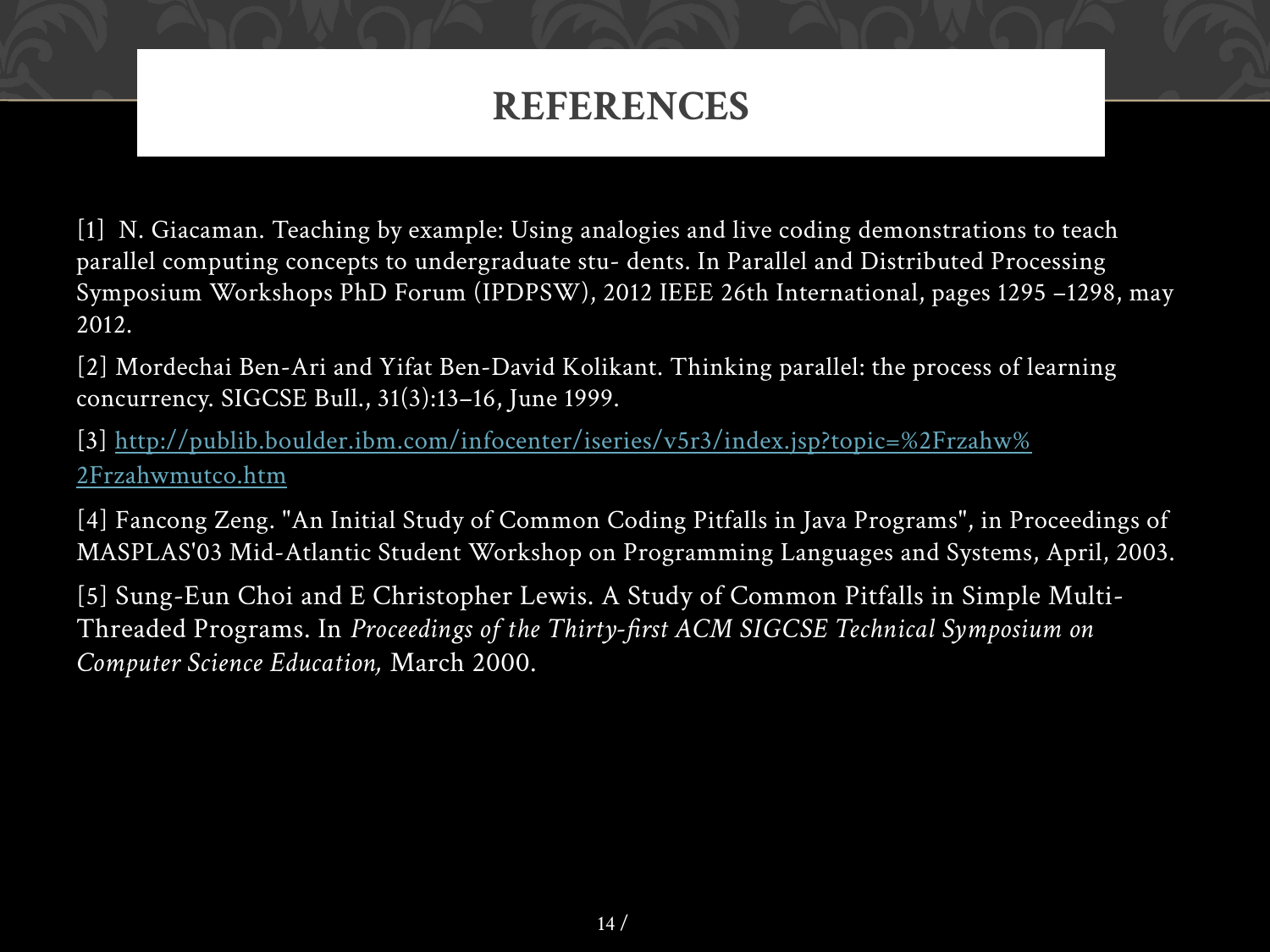

# References
[1]  N. Giacaman. Teaching by example: Using analogies and live coding demonstrations to teach parallel computing concepts to undergraduate stu- dents. In Parallel and Distributed Processing Symposium Workshops PhD Forum (IPDPSW), 2012 IEEE 26th International, pages 1295 –1298, may 2012.
[2] Mordechai Ben-Ari and Yifat Ben-David Kolikant. Thinking parallel: the process of learning concurrency. SIGCSE Bull., 31(3):13–16, June 1999.
[3] http://publib.boulder.ibm.com/infocenter/iseries/v5r3/index.jsp?topic=%2Frzahw%2Frzahwmutco.htm
[4] Fancong Zeng. "An Initial Study of Common Coding Pitfalls in Java Programs", in Proceedings of MASPLAS'03 Mid-Atlantic Student Workshop on Programming Languages and Systems, April, 2003.
[5] Sung-Eun Choi and E Christopher Lewis. A Study of Common Pitfalls in Simple Multi-Threaded Programs. In Proceedings of the Thirty-first ACM SIGCSE Technical Symposium on Computer Science Education, March 2000.